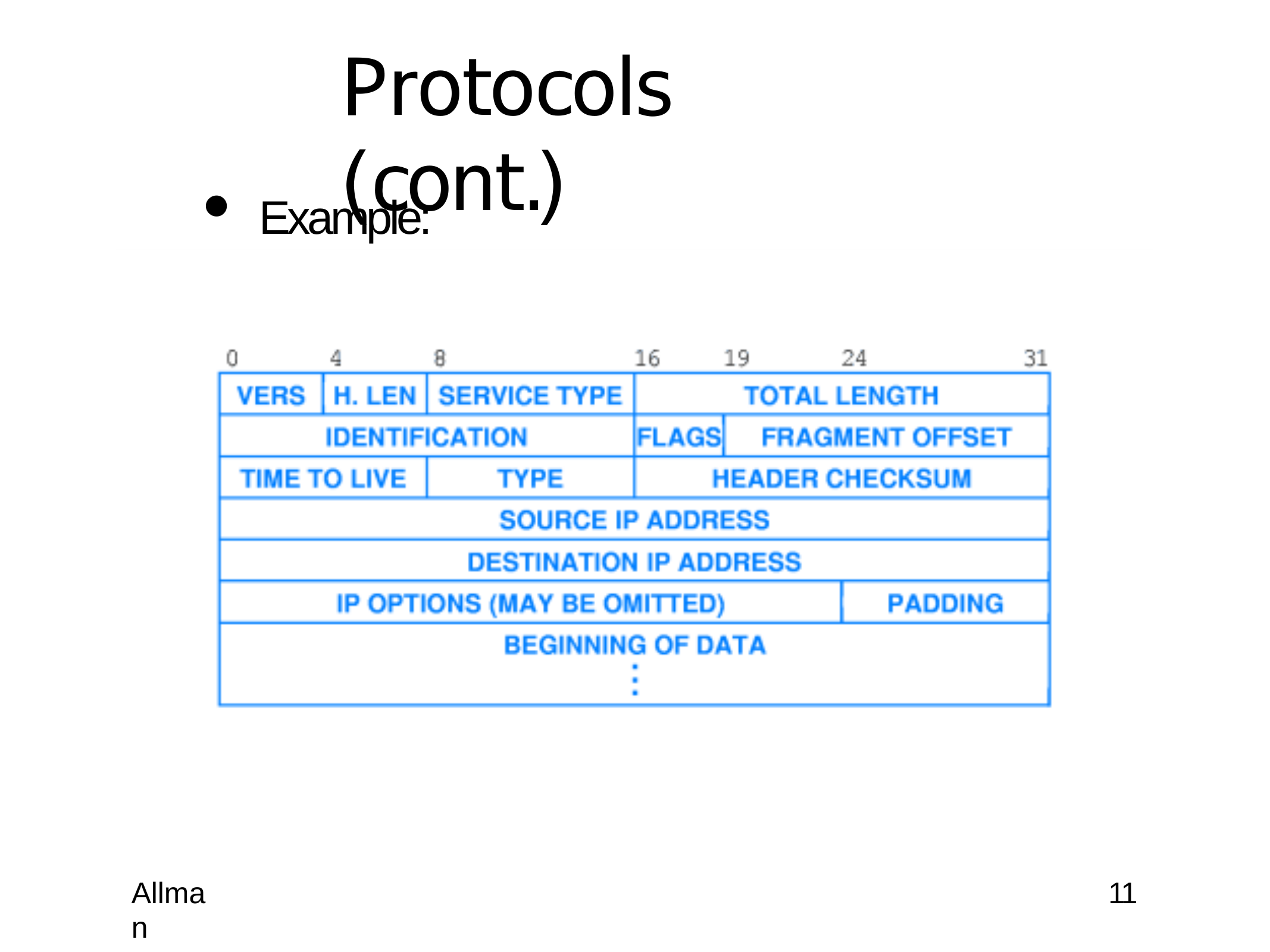

# Protocols (cont.)
Example: IP

Allman
11